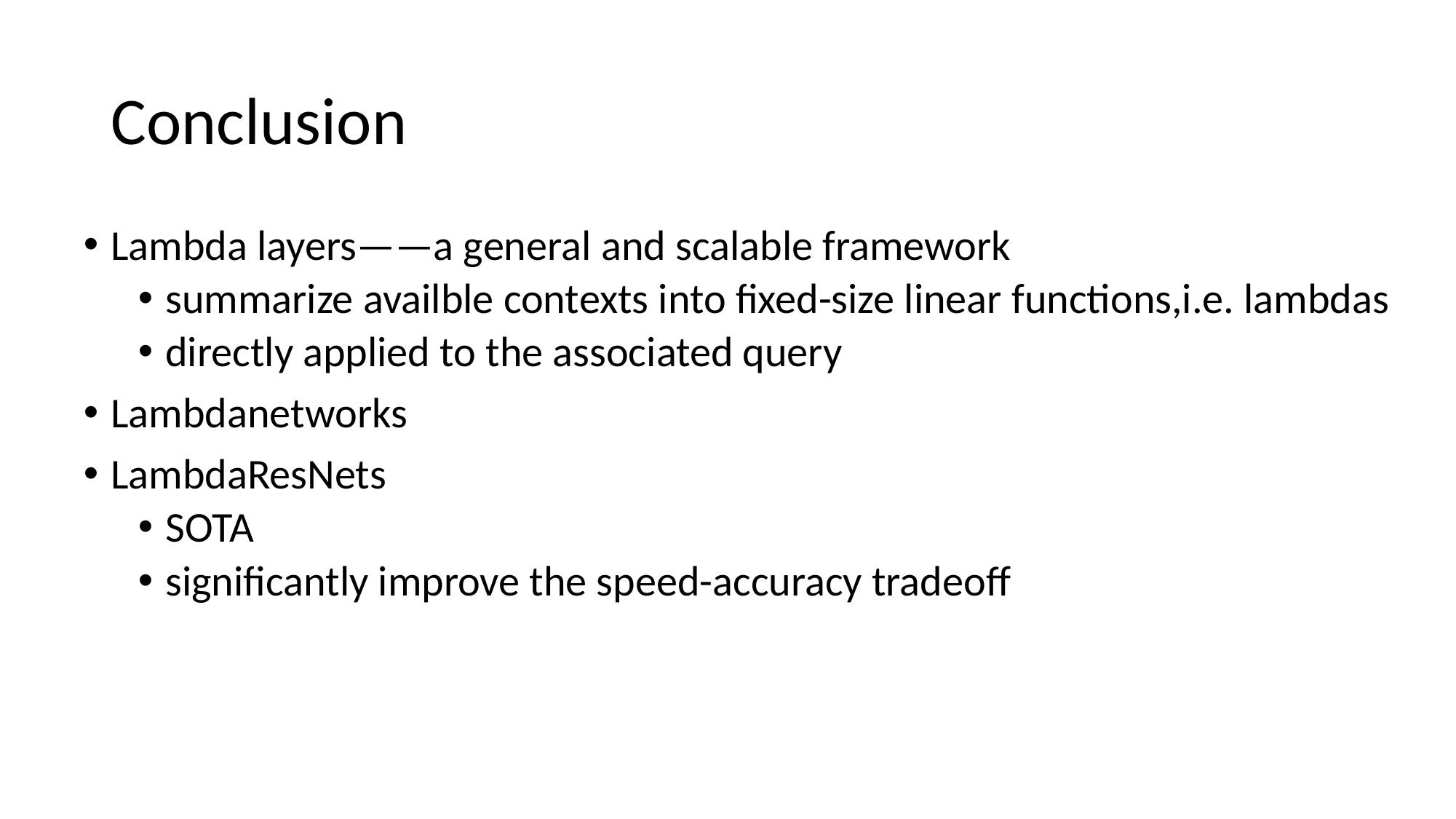

# Conclusion
Lambda layers——a general and scalable framework
summarize availble contexts into fixed-size linear functions,i.e. lambdas
directly applied to the associated query
Lambdanetworks
LambdaResNets
SOTA
significantly improve the speed-accuracy tradeoff